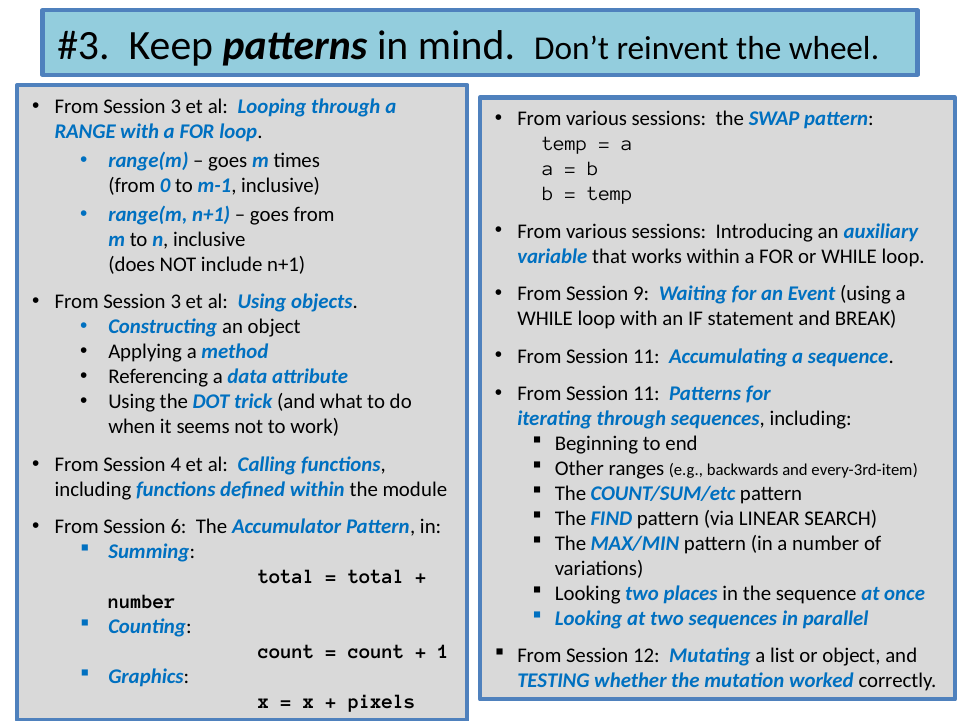

#3.  Keep patterns in mind.  Don’t reinvent the wheel.
From Session 3 et al:  Looping through a RANGE with a FOR loop.
range(m) – goes m times
(from 0 to m-1, inclusive)
range(m, n+1) – goes from
m to n, inclusive
(does NOT include n+1)
From Session 3 et al:  Using objects.
Constructing an object
Applying a method
Referencing a data attribute
Using the DOT trick (and what to do when it seems not to work)
From Session 4 et al:  Calling functions, including functions defined within the module
From Session 6:  The Accumulator Pattern, in:
Summing:
	total = total + number
Counting:
	count = count + 1
Graphics:
	x = x + pixels
From various sessions:  the SWAP pattern:
temp = a
a = b
b = temp
From various sessions:  Introducing an auxiliary variable that works within a FOR or WHILE loop.
From Session 9:  Waiting for an Event (using a WHILE loop with an IF statement and BREAK)
From Session 11:  Accumulating a sequence.
From Session 11:  Patterns for
iterating through sequences, including:
Beginning to end
Other ranges (e.g., backwards and every-3rd-item)
The COUNT/SUM/etc pattern
The FIND pattern (via LINEAR SEARCH)
The MAX/MIN pattern (in a number of variations)
Looking two places in the sequence at once
Looking at two sequences in parallel
From Session 12:  Mutating a list or object, and TESTING whether the mutation worked correctly.